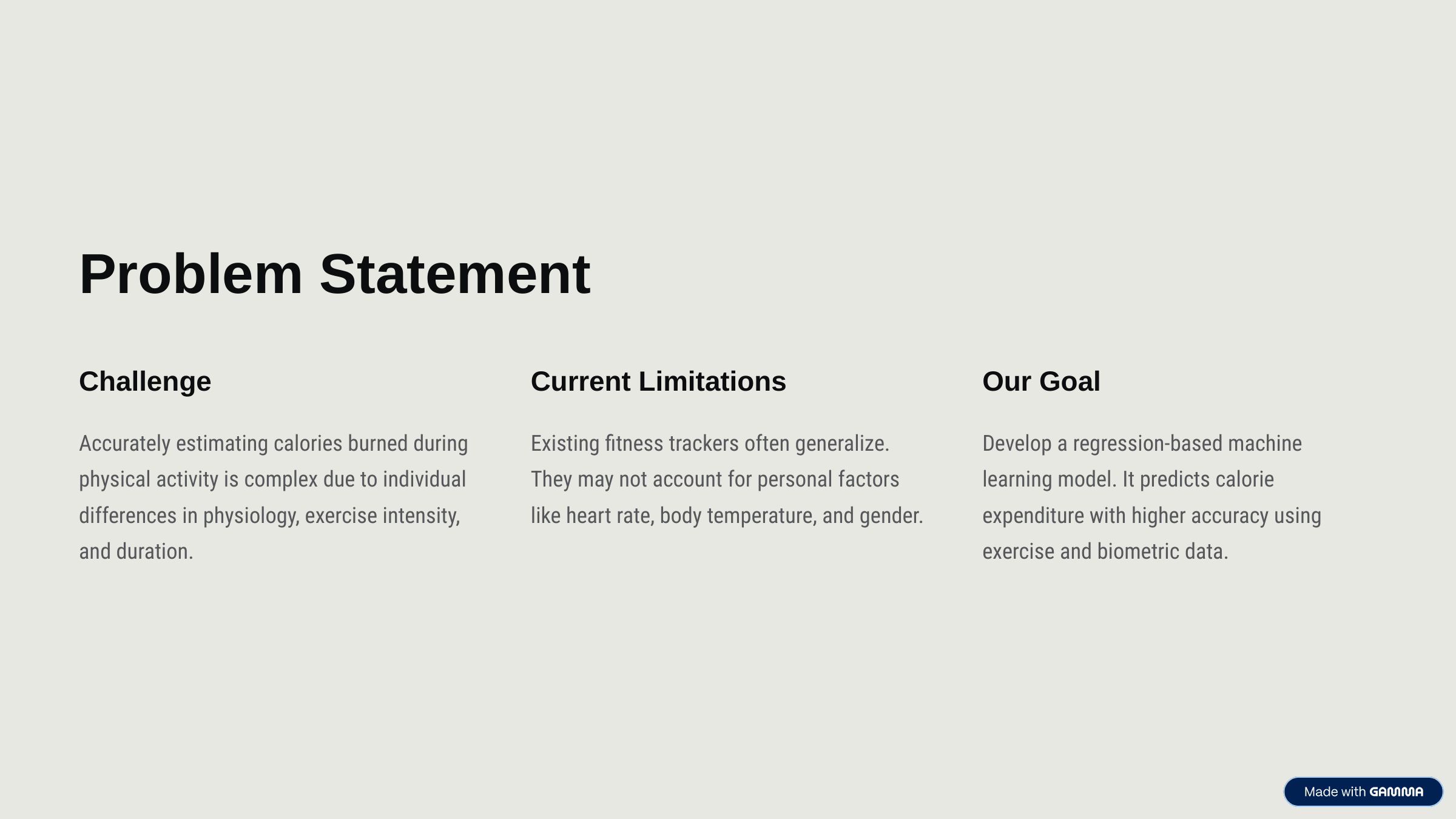

Problem Statement
Challenge
Current Limitations
Our Goal
Accurately estimating calories burned during physical activity is complex due to individual differences in physiology, exercise intensity, and duration.
Existing fitness trackers often generalize. They may not account for personal factors like heart rate, body temperature, and gender.
Develop a regression-based machine learning model. It predicts calorie expenditure with higher accuracy using exercise and biometric data.